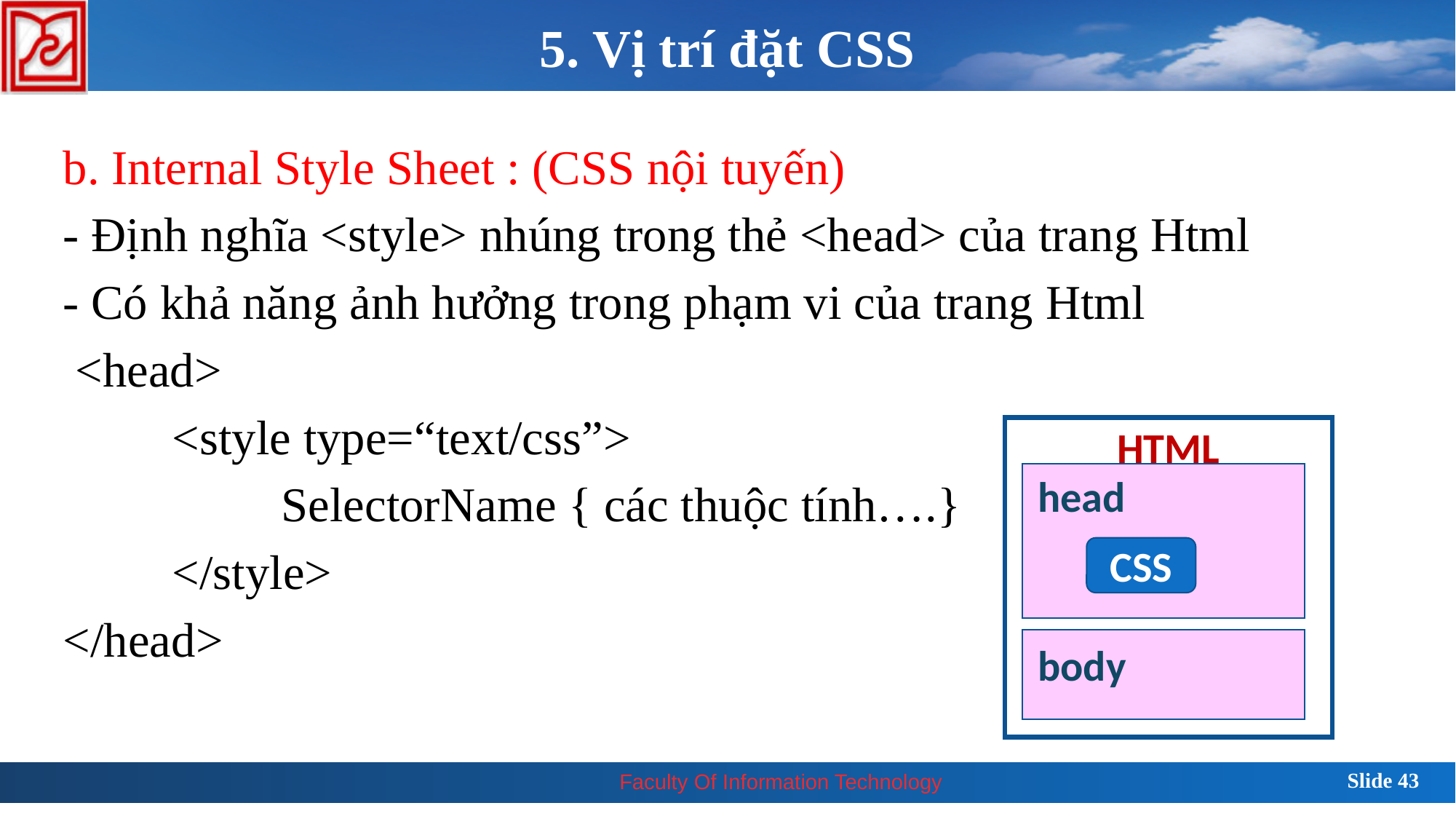

5. Vị trí đặt CSS
b. Internal Style Sheet : (CSS nội tuyến)
- Định nghĩa <style> nhúng trong thẻ <head> của trang Html
- Có khả năng ảnh hưởng trong phạm vi của trang Html
 <head>
	<style type=“text/css”>
		SelectorName { các thuộc tính….}
	</style>
</head>
HTML

head
CSS

body